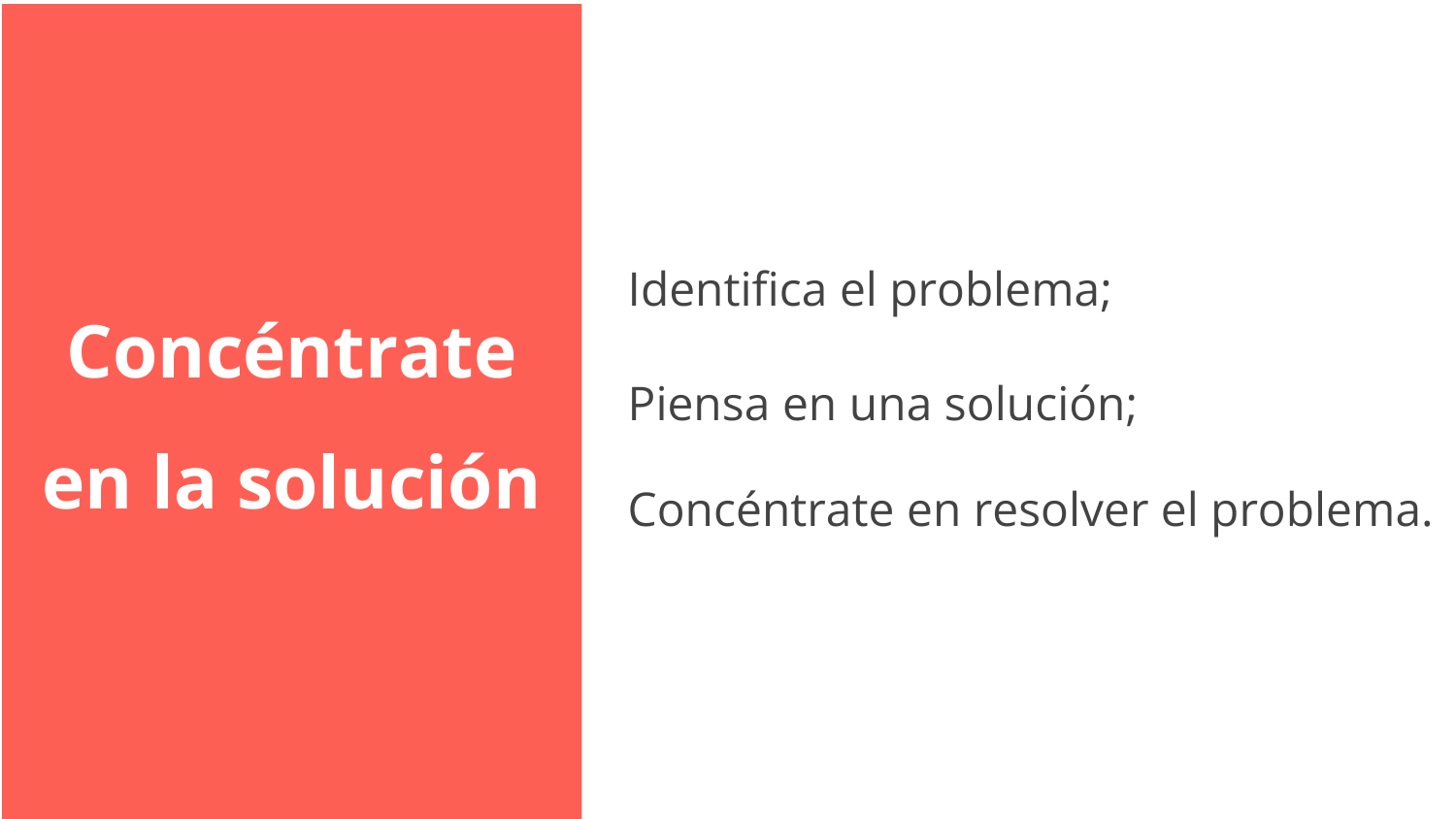

Identifica el problema;

Concéntrate
en la solución
Piensa en una solución;

Concéntrate en resolver el problema.